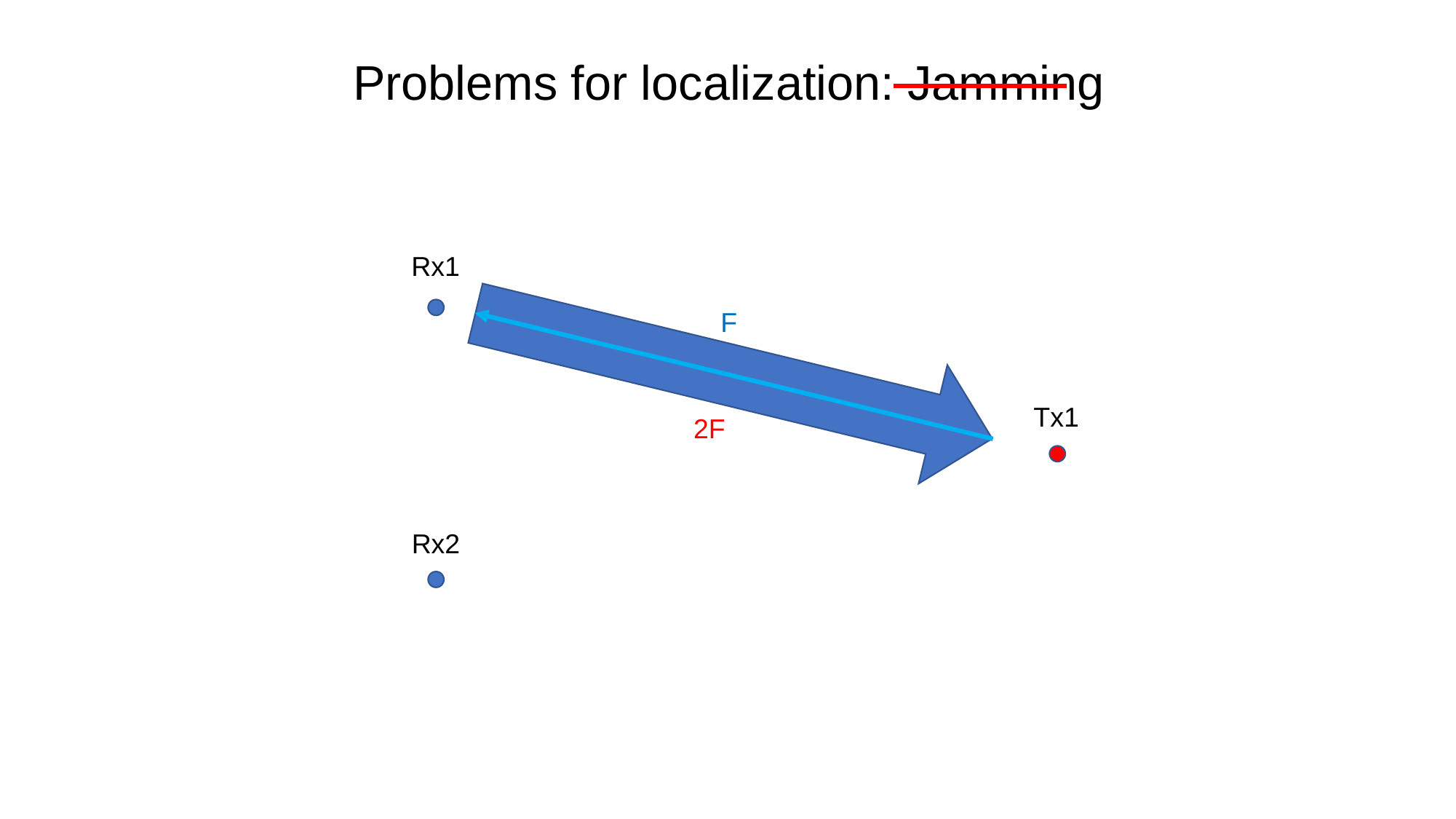

Problems for localization: Jamming
Rx1

F

Tx1
2F

Rx2